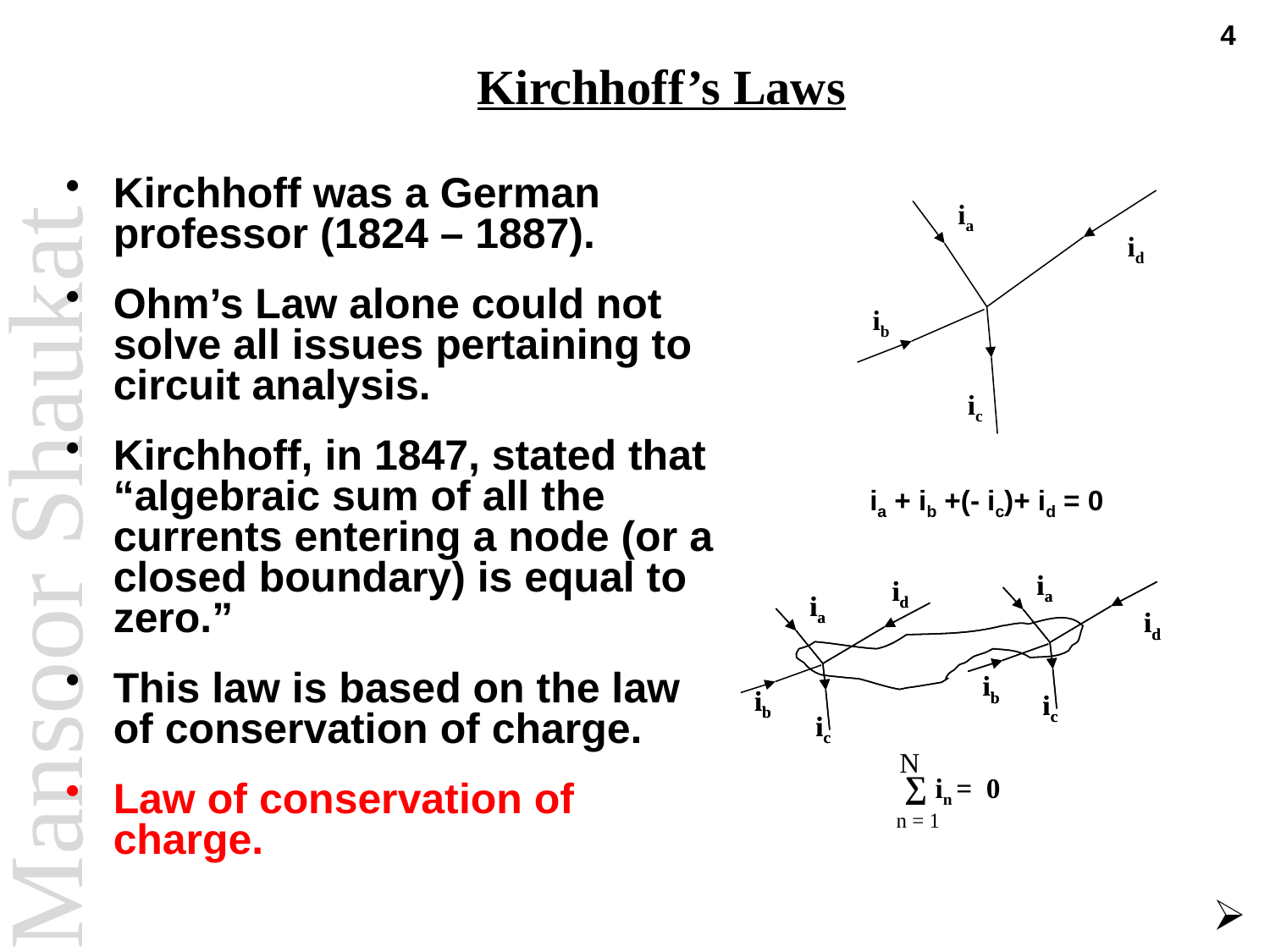

4
# Kirchhoff’s Laws
Kirchhoff was a German professor (1824 – 1887).
Ohm’s Law alone could not solve all issues pertaining to circuit analysis.
Kirchhoff, in 1847, stated that “algebraic sum of all the currents entering a node (or a closed boundary) is equal to zero.”
This law is based on the law of conservation of charge.
Law of conservation of charge.
ia

id
ib

ic
ia + ib +(- ic)+ id = 0
ia
ia
id
id
ia
ia

id
id

ib
ib

ib
ib
ic
ic
ic
ic
N
∑ in =  0
n = 1